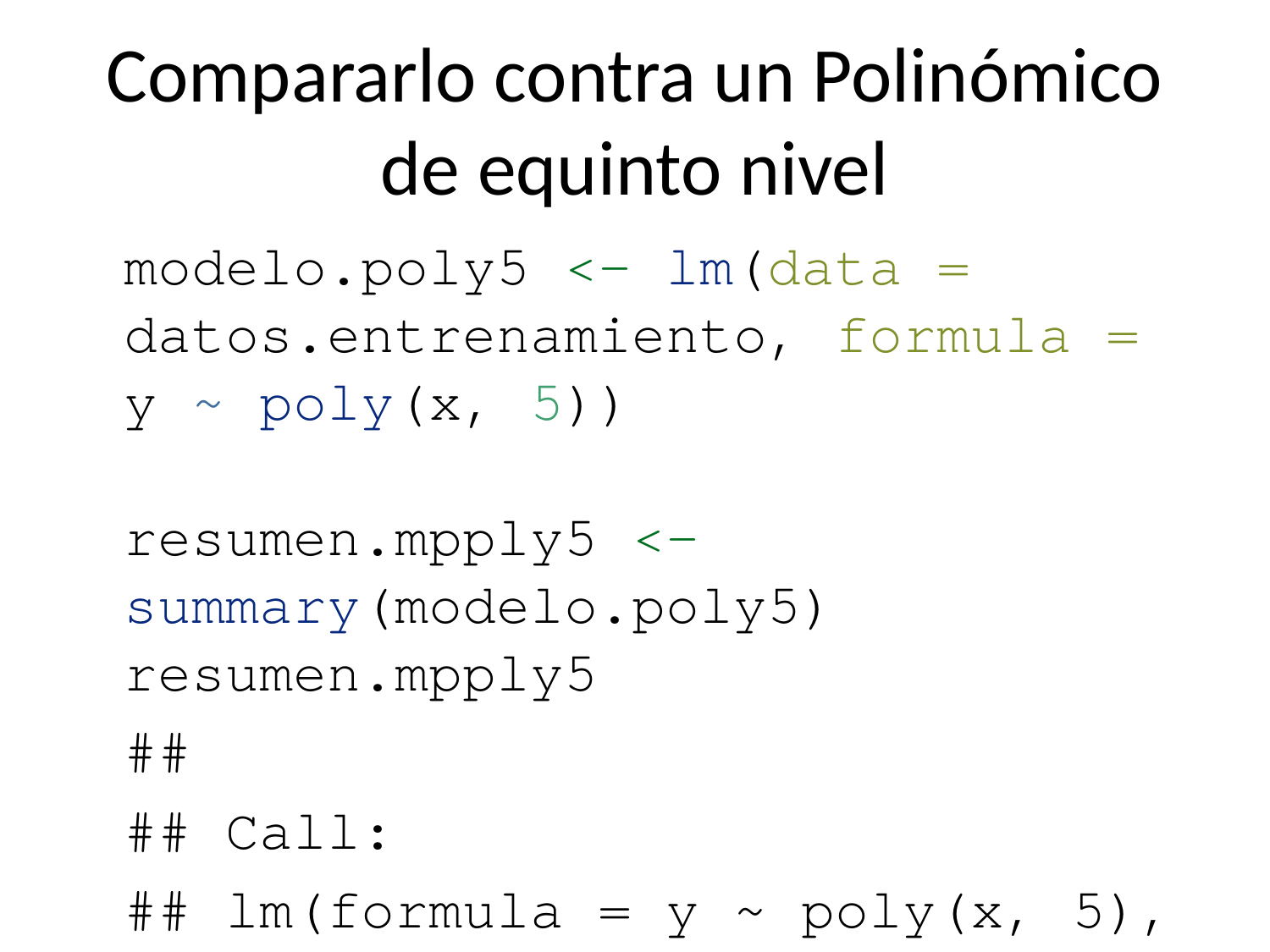

# Compararlo contra un Polinómico de equinto nivel
modelo.poly5 <- lm(data = datos.entrenamiento, formula = y ~ poly(x, 5))
resumen.mpply5 <- summary(modelo.poly5)
resumen.mpply5
##
## Call:
## lm(formula = y ~ poly(x, 5), data = datos.entrenamiento)
##
## Residuals:
##     Min      1Q  Median      3Q     Max
## -5.8122 -0.5397  0.0812  0.7757  4.1878
##
## Coefficients:
##             Estimate Std. Error t value Pr(>|t|)
## (Intercept)  31.3333     0.9514  32.935 5.21e-08 ***
## poly(x, 5)1  13.1225     3.2956   3.982  0.00727 **
## poly(x, 5)2  -3.0115     3.2956  -0.914  0.39606
## poly(x, 5)3  -1.0033     3.2956  -0.304  0.77109
## poly(x, 5)4   3.7386     3.2956   1.134  0.29990
## poly(x, 5)5   1.1172     3.2956   0.339  0.74616
## ---
## Signif. codes:  0 '***' 0.001 '**' 0.01 '*' 0.05 '.' 0.1 ' ' 1
##
## Residual standard error: 3.296 on 6 degrees of freedom
## Multiple R-squared:  0.7519, Adjusted R-squared:  0.5452
## F-statistic: 3.637 on 5 and 6 DF,  p-value: 0.07368